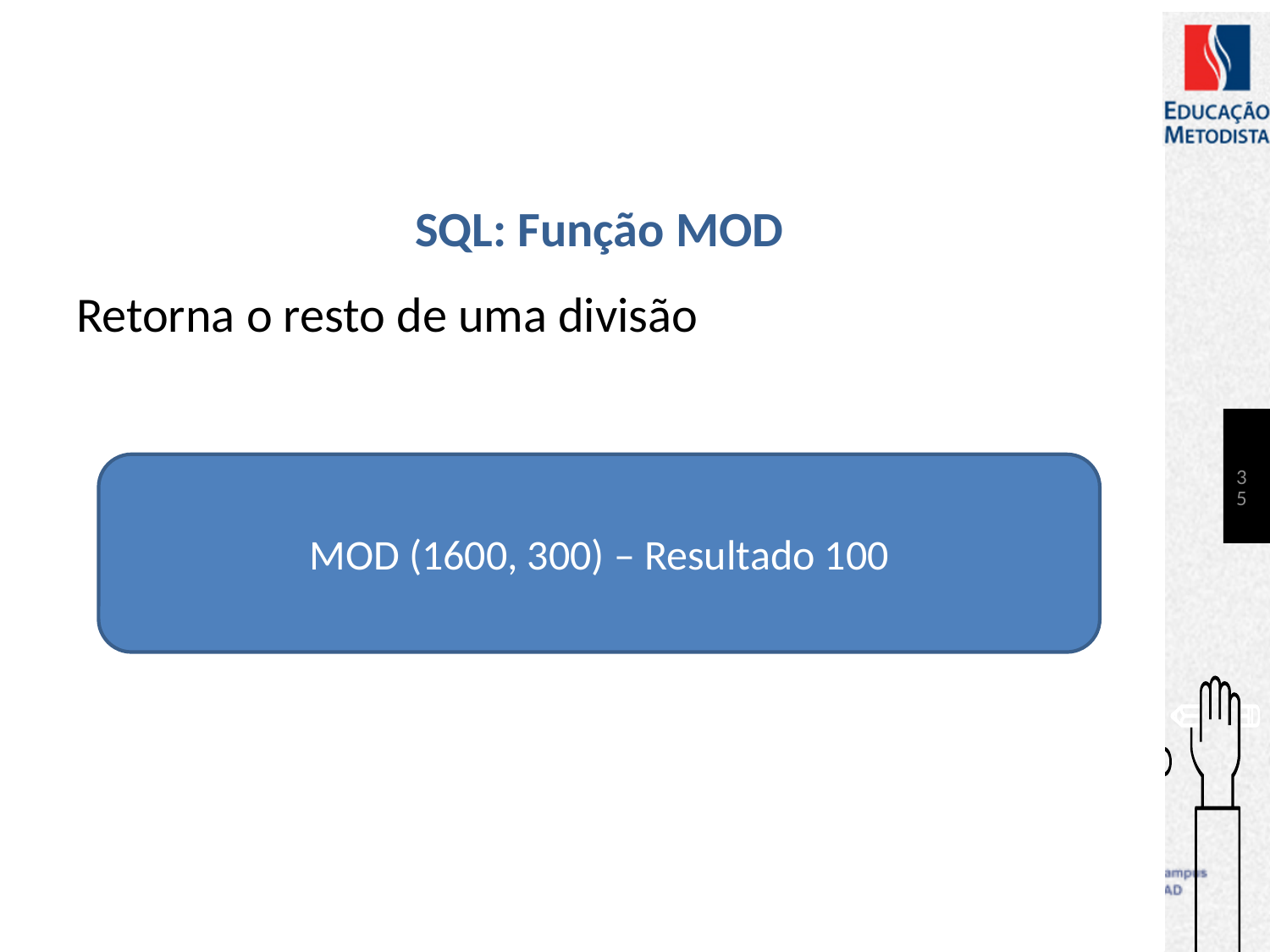

# SQL: Função MOD
Retorna o resto de uma divisão
35
MOD (1600, 300) – Resultado 100